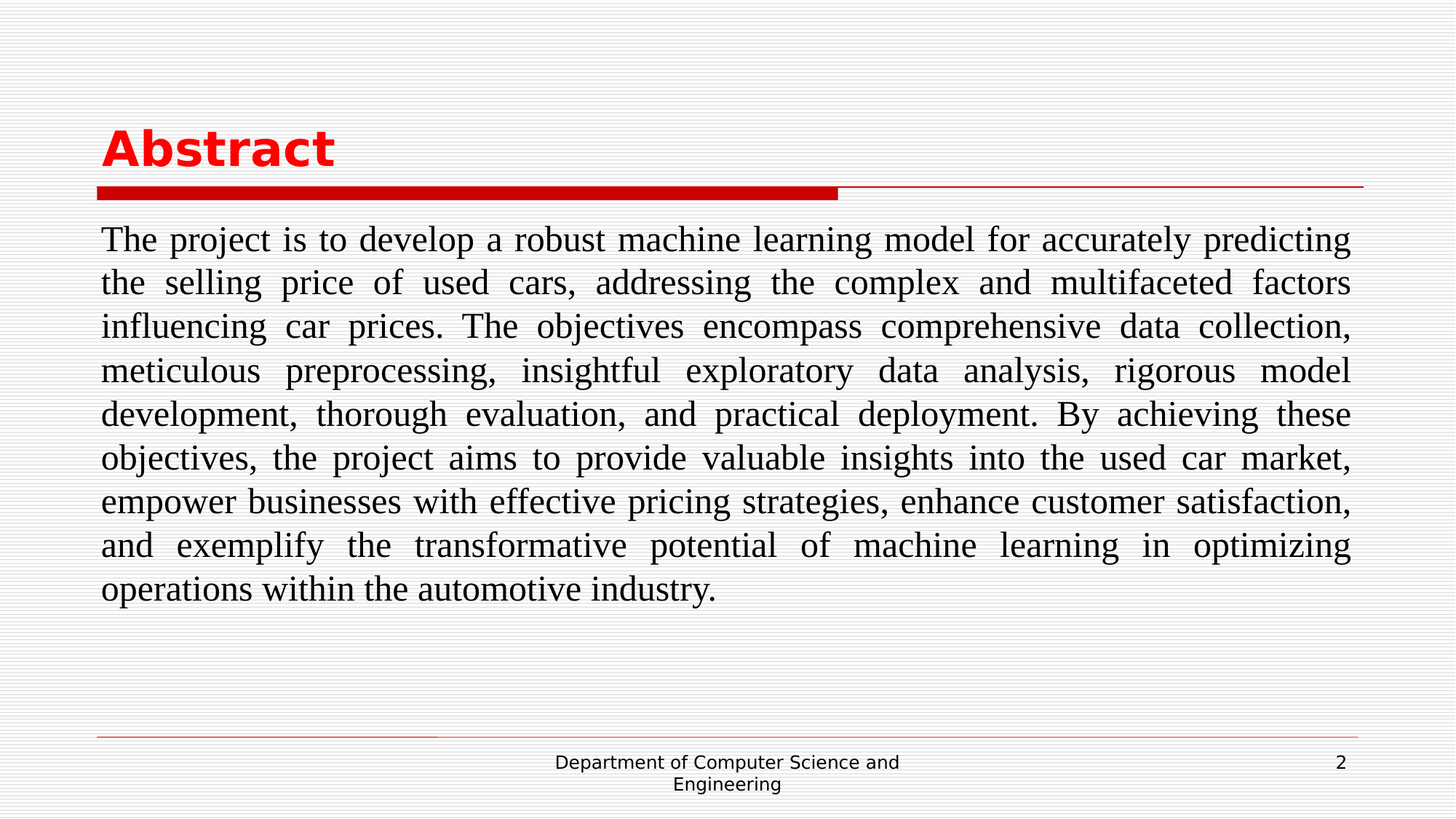

# Abstract
The project is to develop a robust machine learning model for accurately predicting the selling price of used cars, addressing the complex and multifaceted factors influencing car prices. The objectives encompass comprehensive data collection, meticulous preprocessing, insightful exploratory data analysis, rigorous model development, thorough evaluation, and practical deployment. By achieving these objectives, the project aims to provide valuable insights into the used car market, empower businesses with effective pricing strategies, enhance customer satisfaction, and exemplify the transformative potential of machine learning in optimizing operations within the automotive industry.

Department of Computer Science and Engineering
2